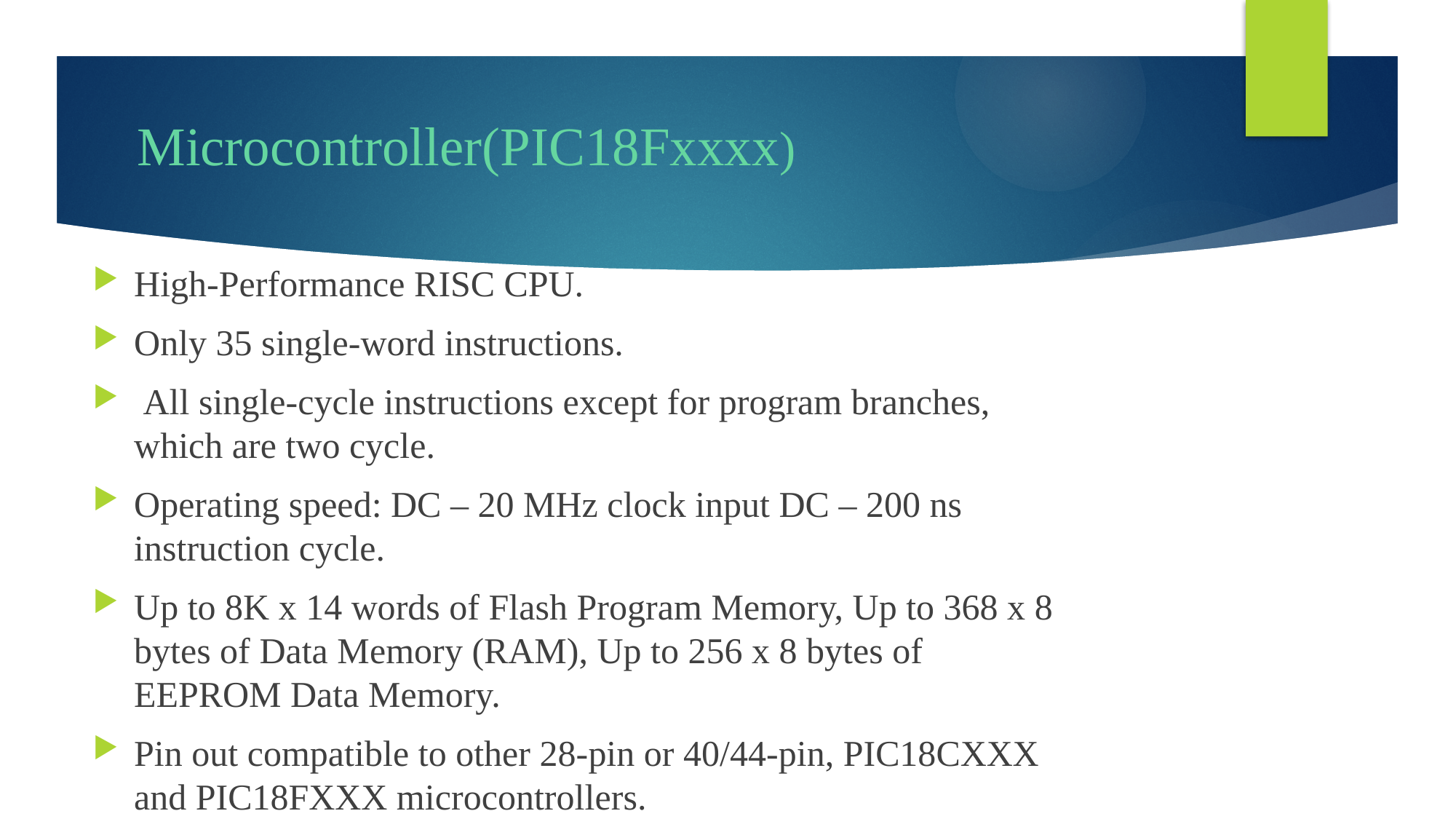

Microcontroller(PIC18Fxxxx)
High-Performance RISC CPU.
Only 35 single-word instructions.
 All single-cycle instructions except for program branches, which are two cycle.
Operating speed: DC – 20 MHz clock input DC – 200 ns instruction cycle.
Up to 8K x 14 words of Flash Program Memory, Up to 368 x 8 bytes of Data Memory (RAM), Up to 256 x 8 bytes of EEPROM Data Memory.
Pin out compatible to other 28-pin or 40/44-pin, PIC18CXXX and PIC18FXXX microcontrollers.